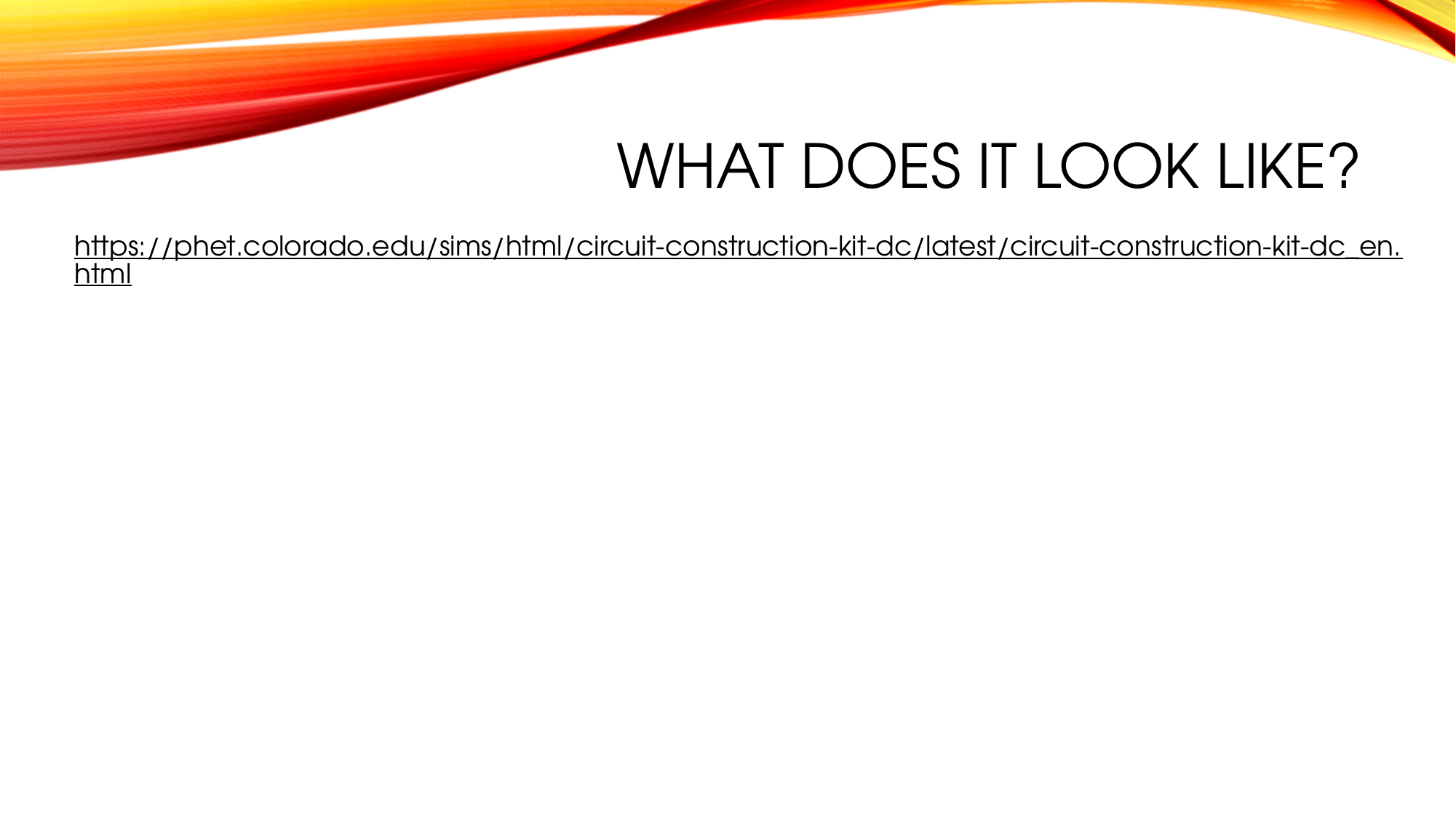

# What does it look like?
https://phet.colorado.edu/sims/html/circuit-construction-kit-dc/latest/circuit-construction-kit-dc_en.html